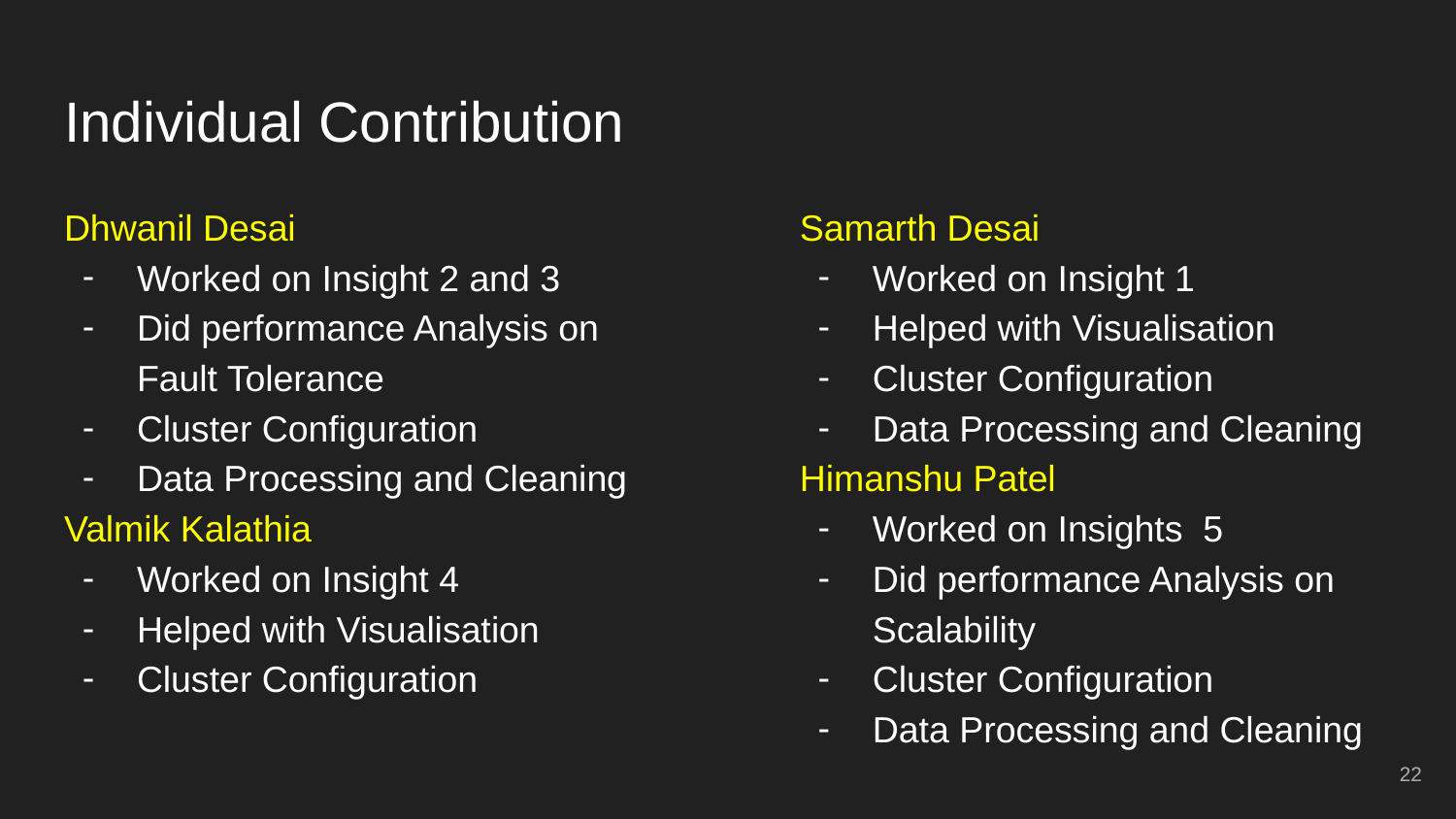

# Individual Contribution
Dhwanil Desai
Worked on Insight 2 and 3
Did performance Analysis on Fault Tolerance
Cluster Configuration
Data Processing and Cleaning
Valmik Kalathia
Worked on Insight 4
Helped with Visualisation
Cluster Configuration

Samarth Desai
Worked on Insight 1
Helped with Visualisation
Cluster Configuration
Data Processing and Cleaning
Himanshu Patel
Worked on Insights  5
Did performance Analysis on Scalability
Cluster Configuration
Data Processing and Cleaning

22